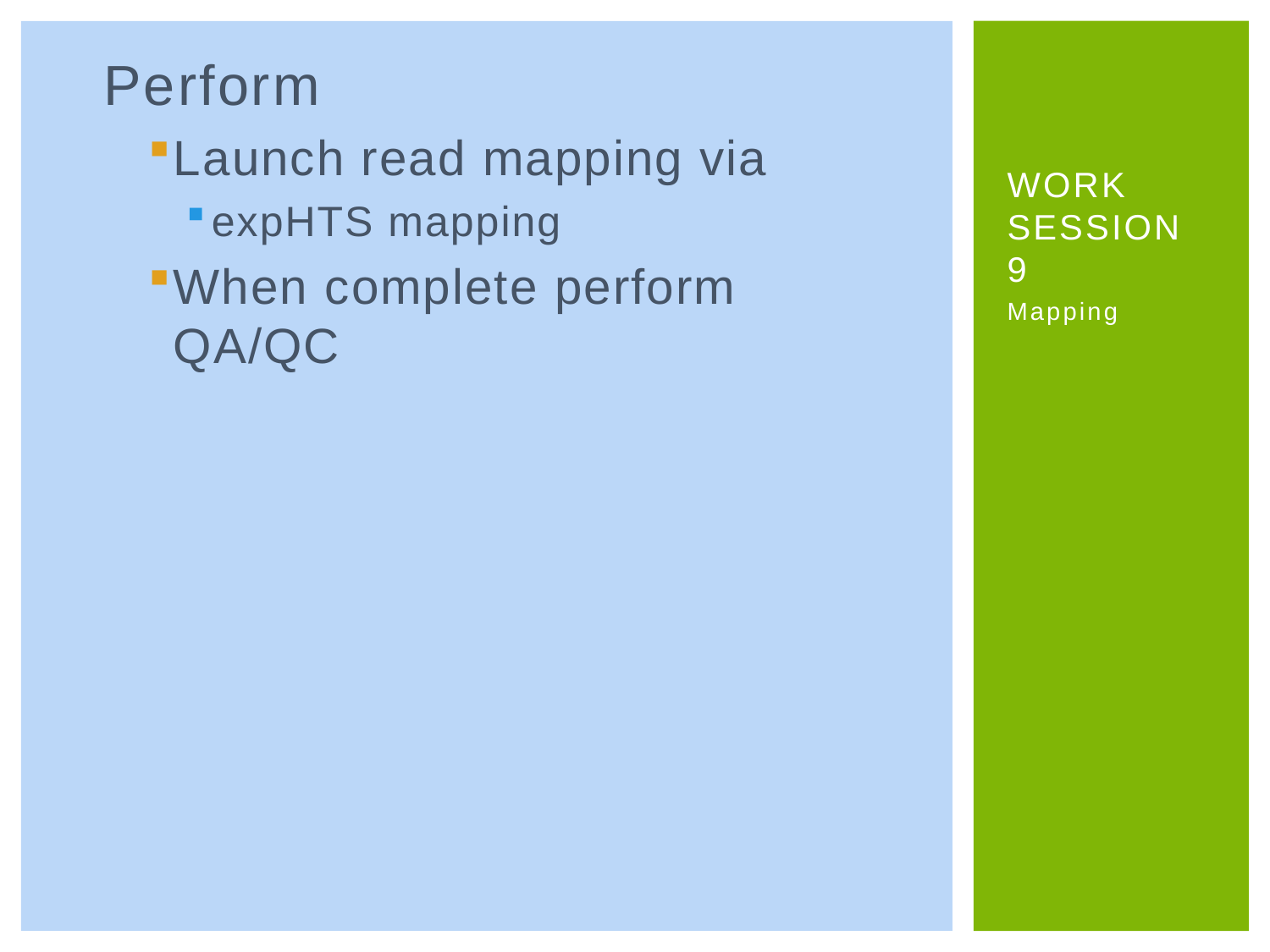

Perform
Launch read mapping via
expHTS mapping
When complete perform QA/QC
# WoRK Session 9
Mapping